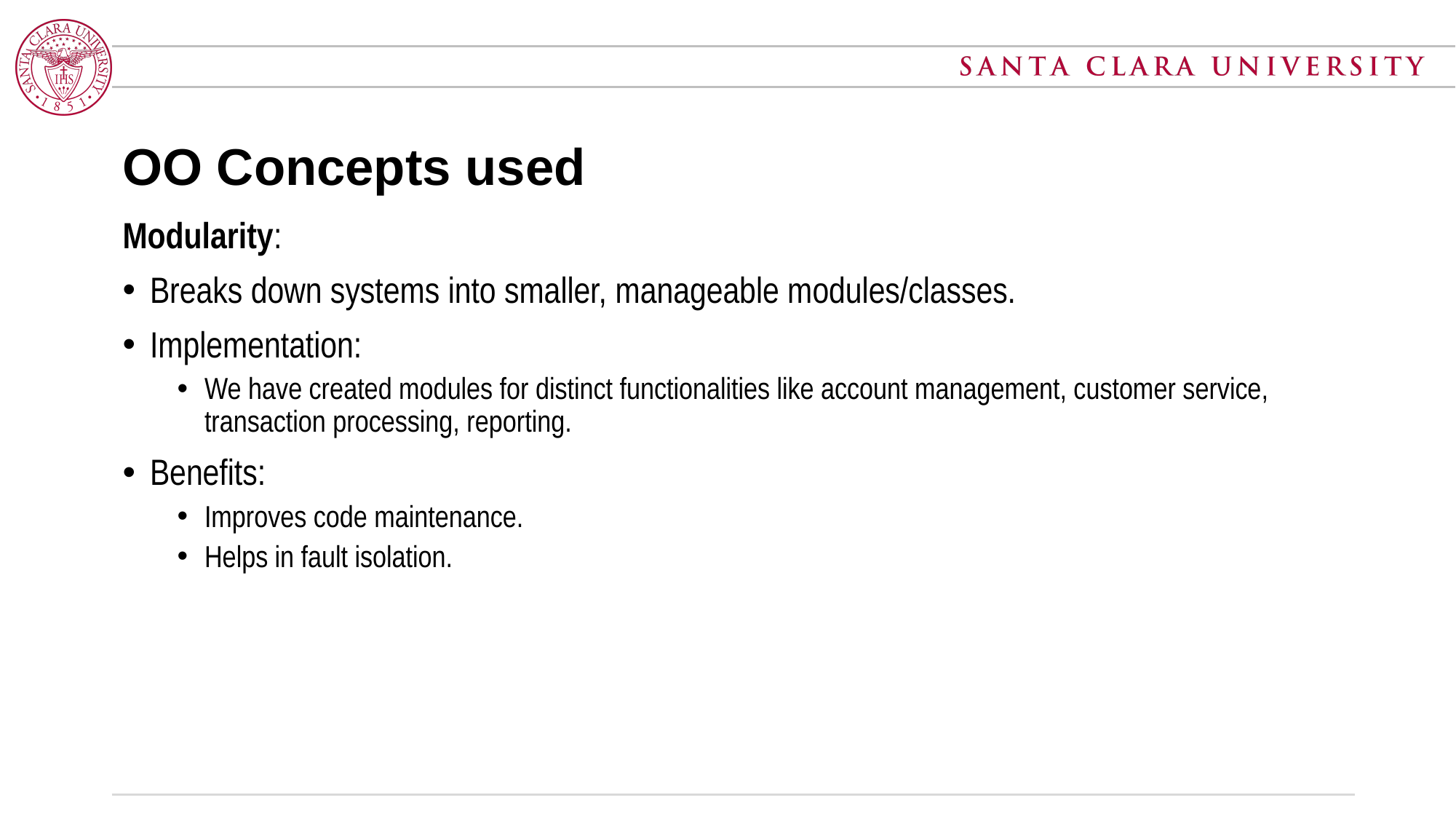

# OO Concepts used
Modularity:
Breaks down systems into smaller, manageable modules/classes.
Implementation:
We have created modules for distinct functionalities like account management, customer service, transaction processing, reporting.
Benefits:
Improves code maintenance.
Helps in fault isolation.